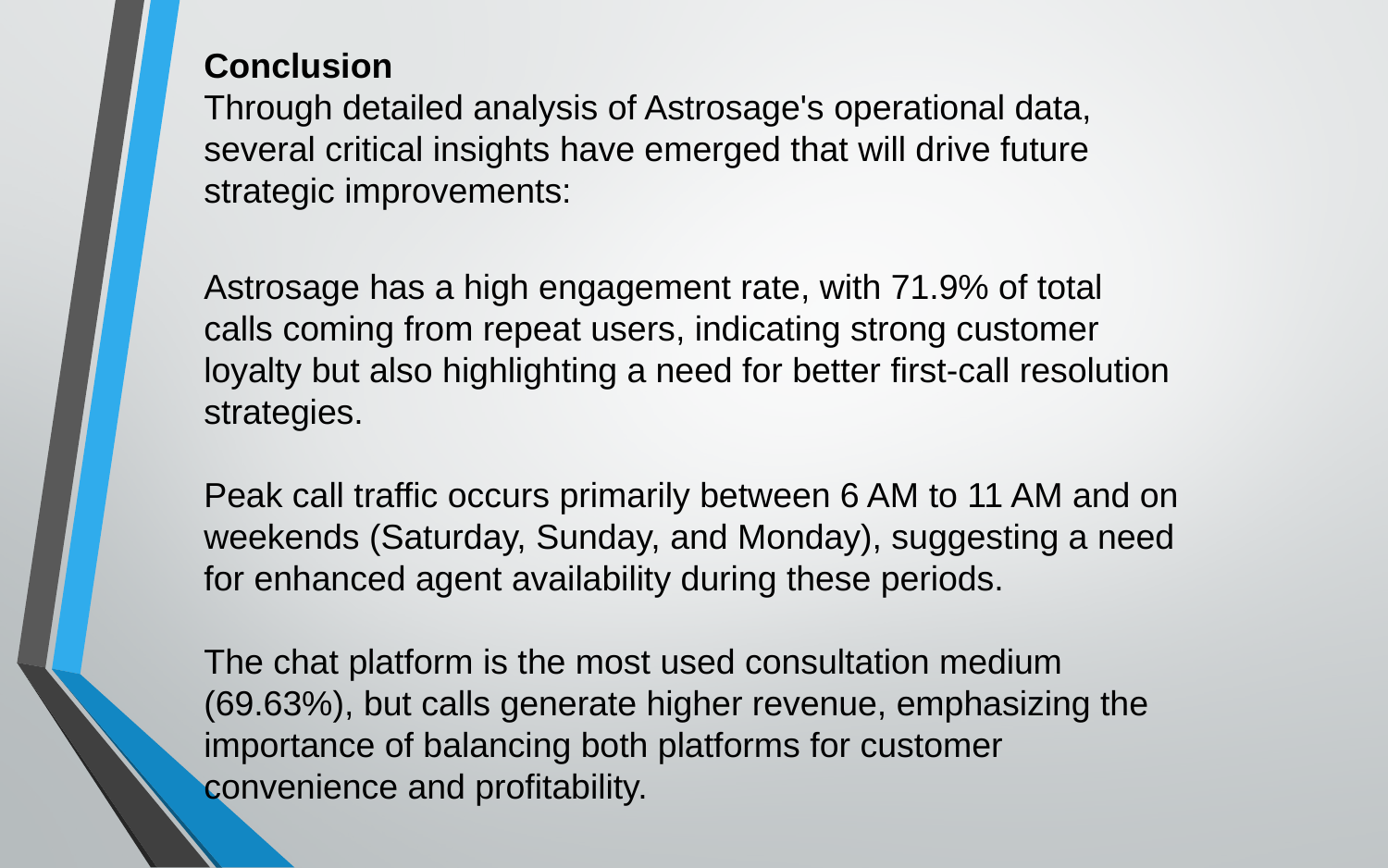

Conclusion
Through detailed analysis of Astrosage's operational data, several critical insights have emerged that will drive future strategic improvements:
Astrosage has a high engagement rate, with 71.9% of total calls coming from repeat users, indicating strong customer loyalty but also highlighting a need for better first-call resolution strategies.

Peak call traffic occurs primarily between 6 AM to 11 AM and on weekends (Saturday, Sunday, and Monday), suggesting a need for enhanced agent availability during these periods.

The chat platform is the most used consultation medium (69.63%), but calls generate higher revenue, emphasizing the importance of balancing both platforms for customer convenience and profitability.